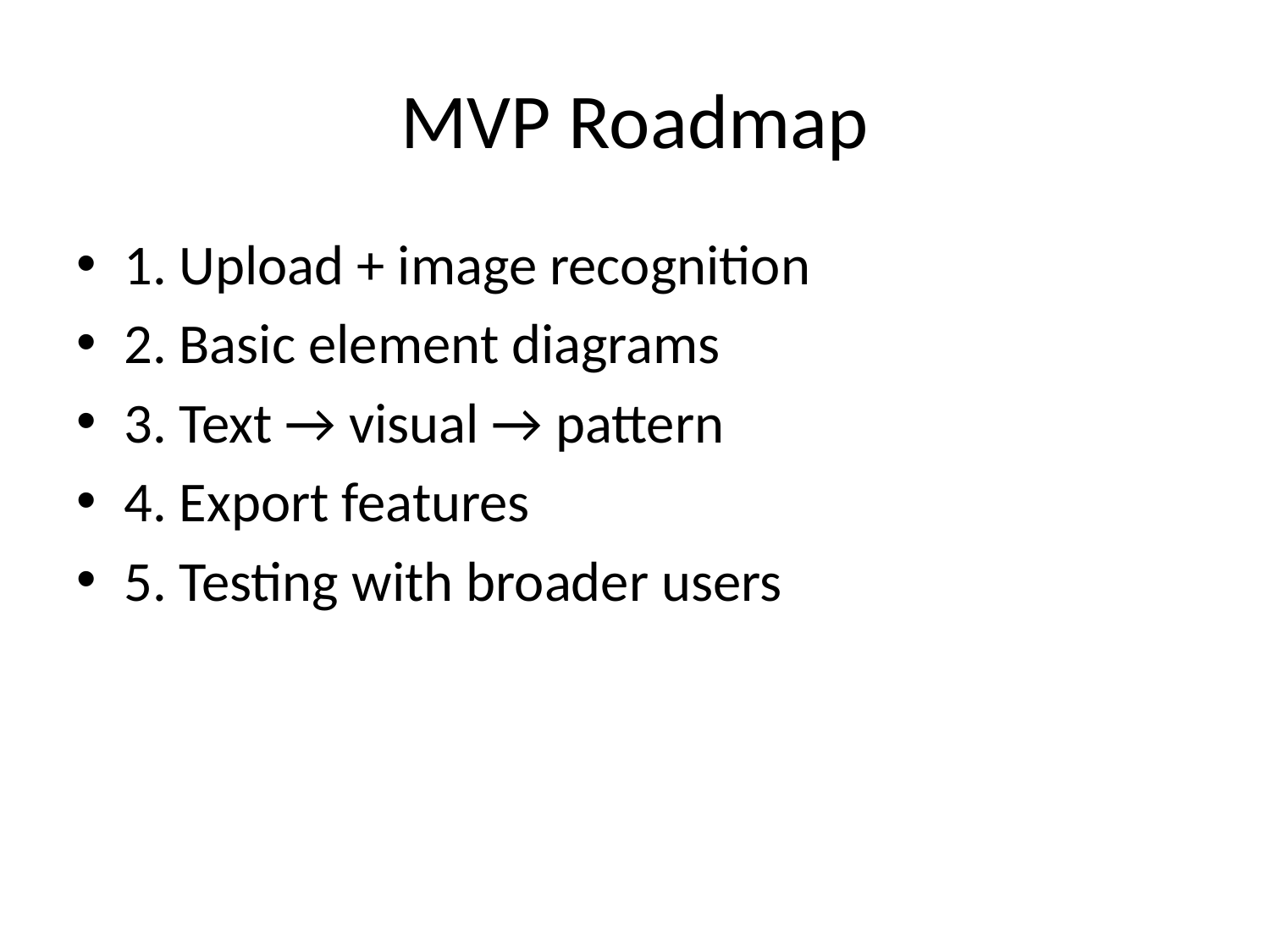

# MVP Roadmap
1. Upload + image recognition
2. Basic element diagrams
3. Text → visual → pattern
4. Export features
5. Testing with broader users